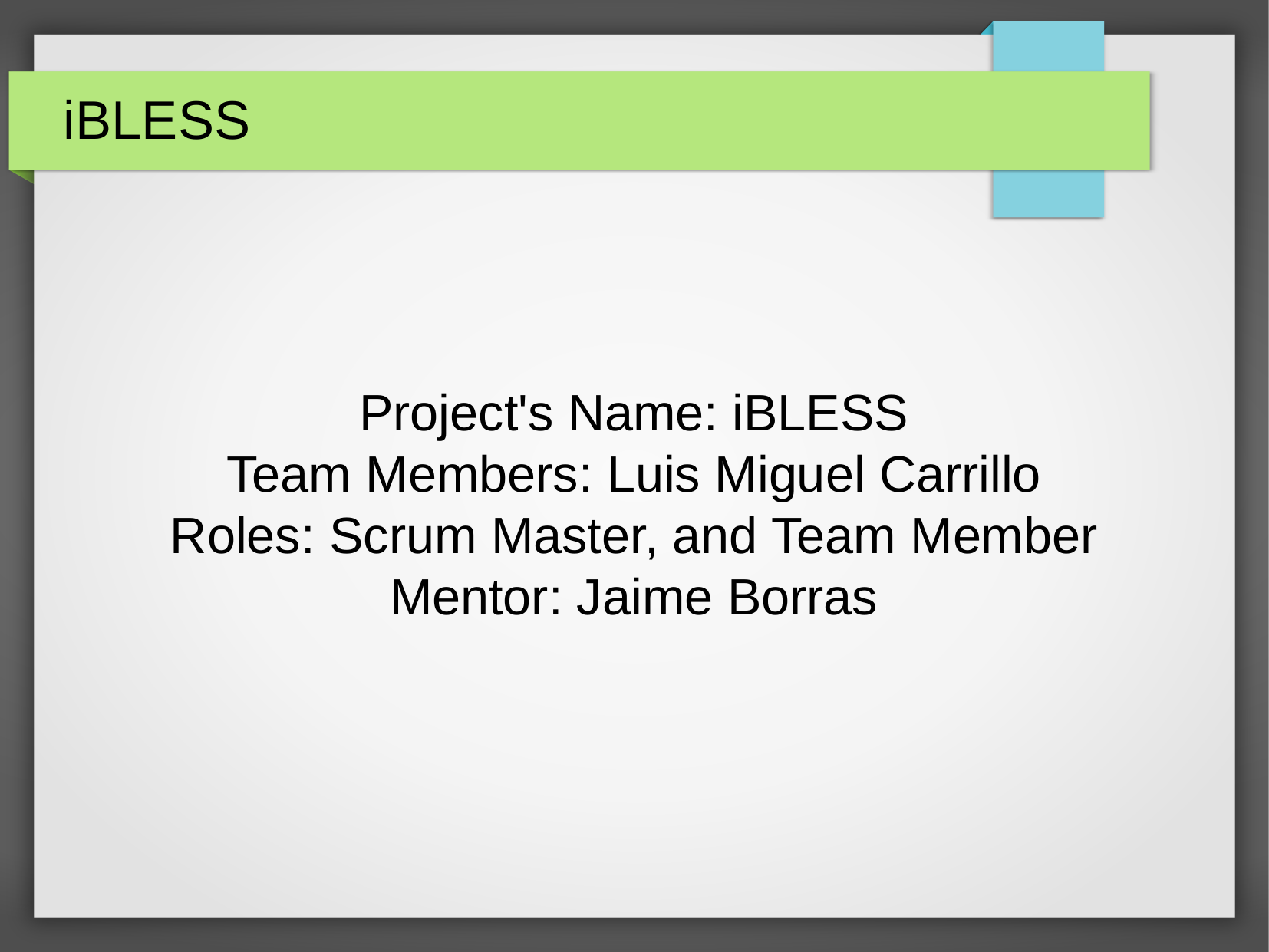

iBLESS
Project's Name: iBLESS
Team Members: Luis Miguel Carrillo
Roles: Scrum Master, and Team Member
Mentor: Jaime Borras